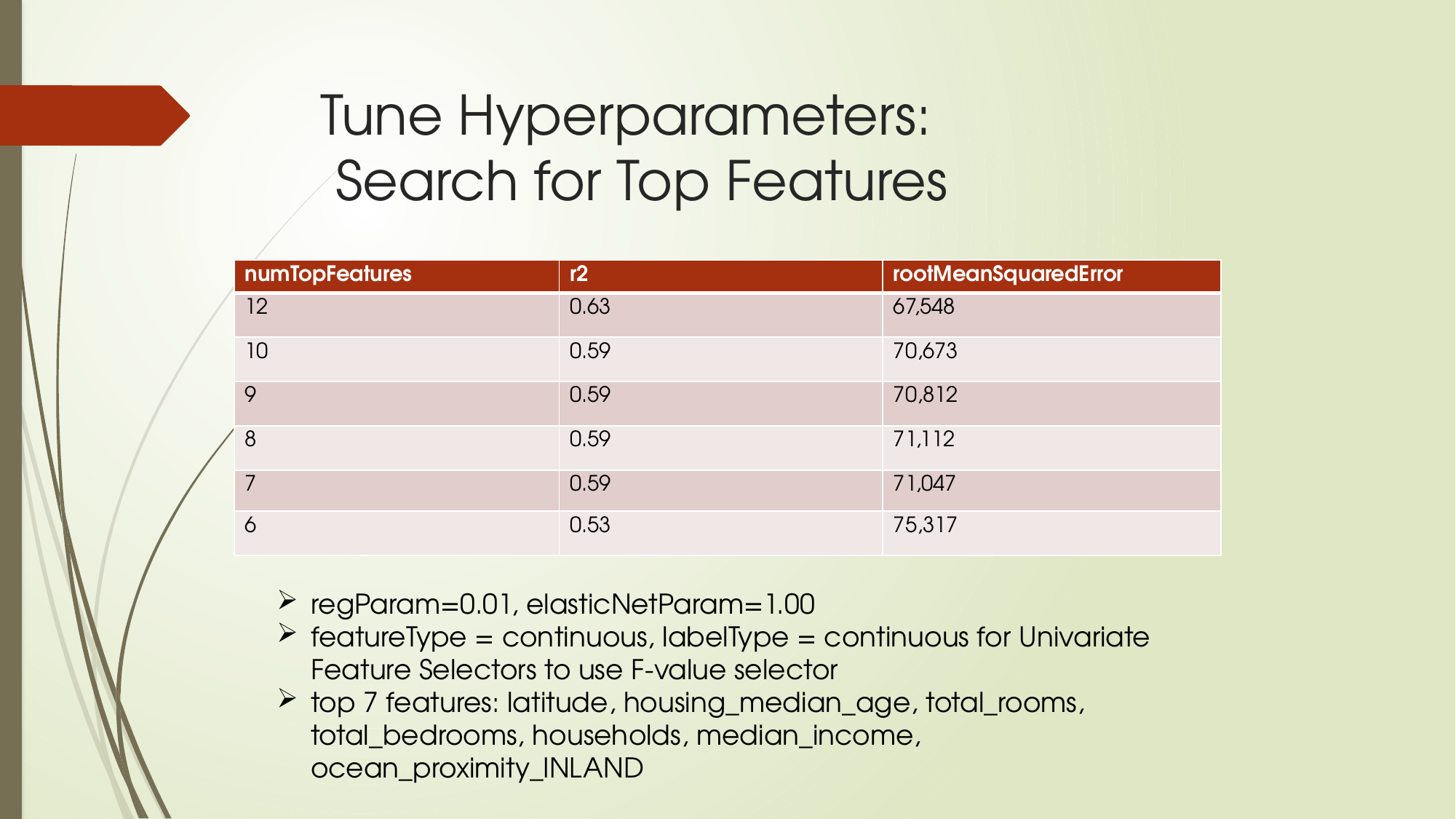

# Tune Hyperparameters: Search for Top Features
| numTopFeatures | r2 | rootMeanSquaredError |
| --- | --- | --- |
| 12 | 0.63 | 67,548 |
| 10 | 0.59 | 70,673 |
| 9 | 0.59 | 70,812 |
| 8 | 0.59 | 71,112 |
| 7 | 0.59 | 71,047 |
| 6 | 0.53 | 75,317 |
regParam=0.01, elasticNetParam=1.00
featureType = continuous, labelType = continuous for Univariate Feature Selectors to use F-value selector
top 7 features: latitude, housing_median_age, total_rooms, total_bedrooms, households, median_income, ocean_proximity_INLAND